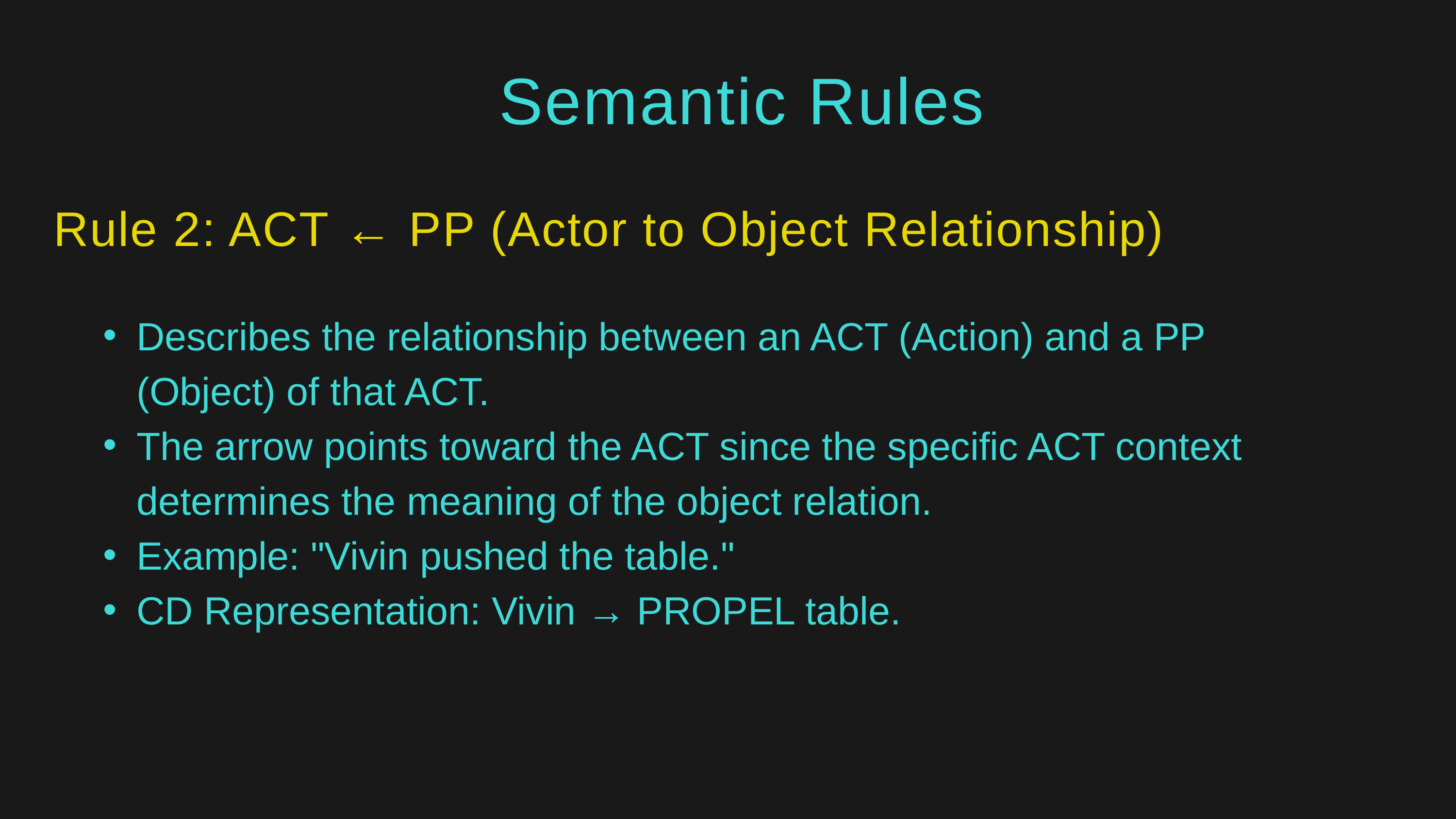

Semantic Rules
Rule 2: ACT ← PP (Actor to Object Relationship)

Describes the relationship between an ACT (Action) and a PP (Object) of that ACT.
The arrow points toward the ACT since the specific ACT context determines the meaning of the object relation.
Example: "Vivin pushed the table."
CD Representation: Vivin → PROPEL table.